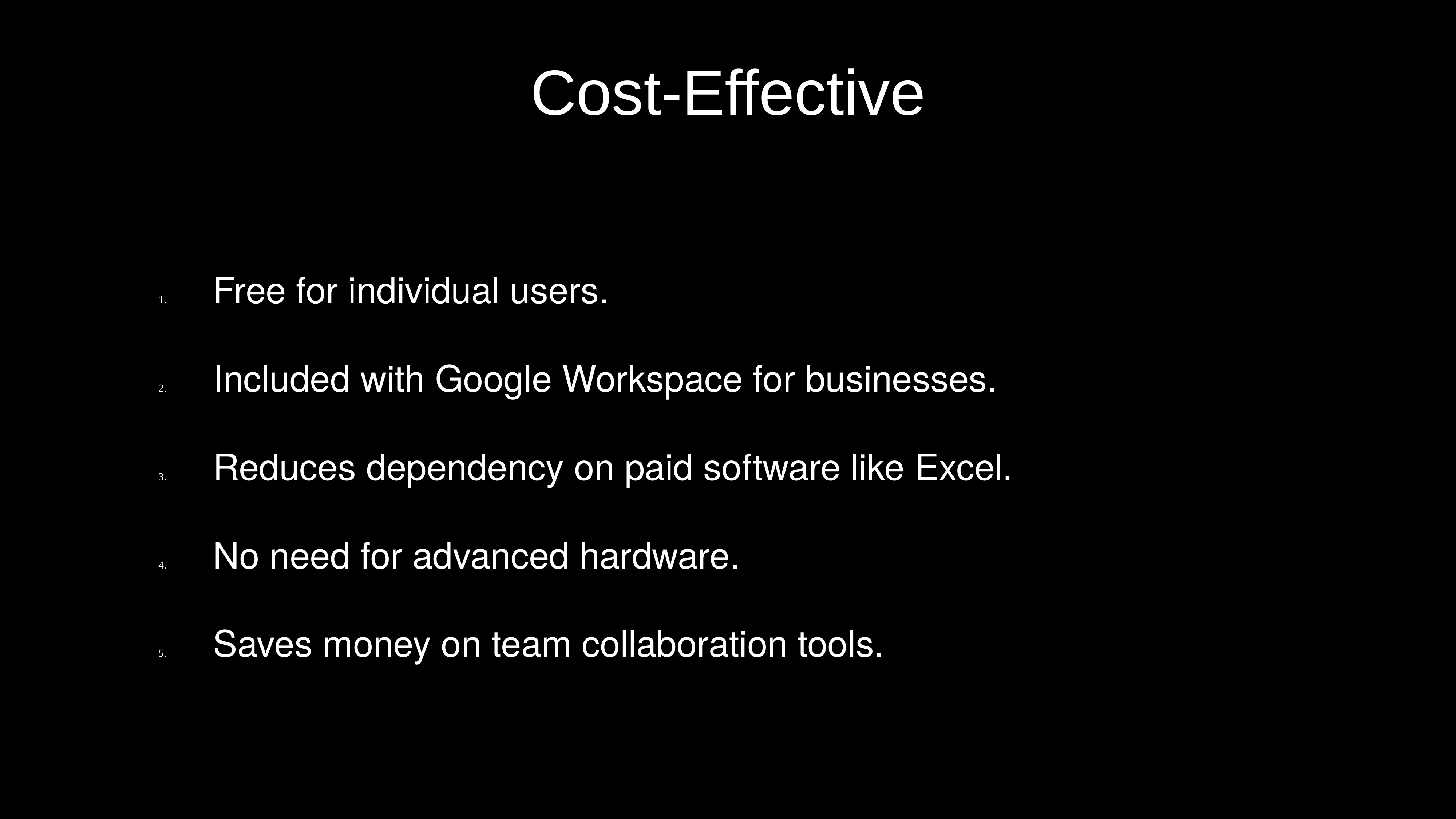

# Cost-Effective
	1.	Free for individual users.
	2.	Included with Google Workspace for businesses.
	3.	Reduces dependency on paid software like Excel.
	4.	No need for advanced hardware.
	5.	Saves money on team collaboration tools.